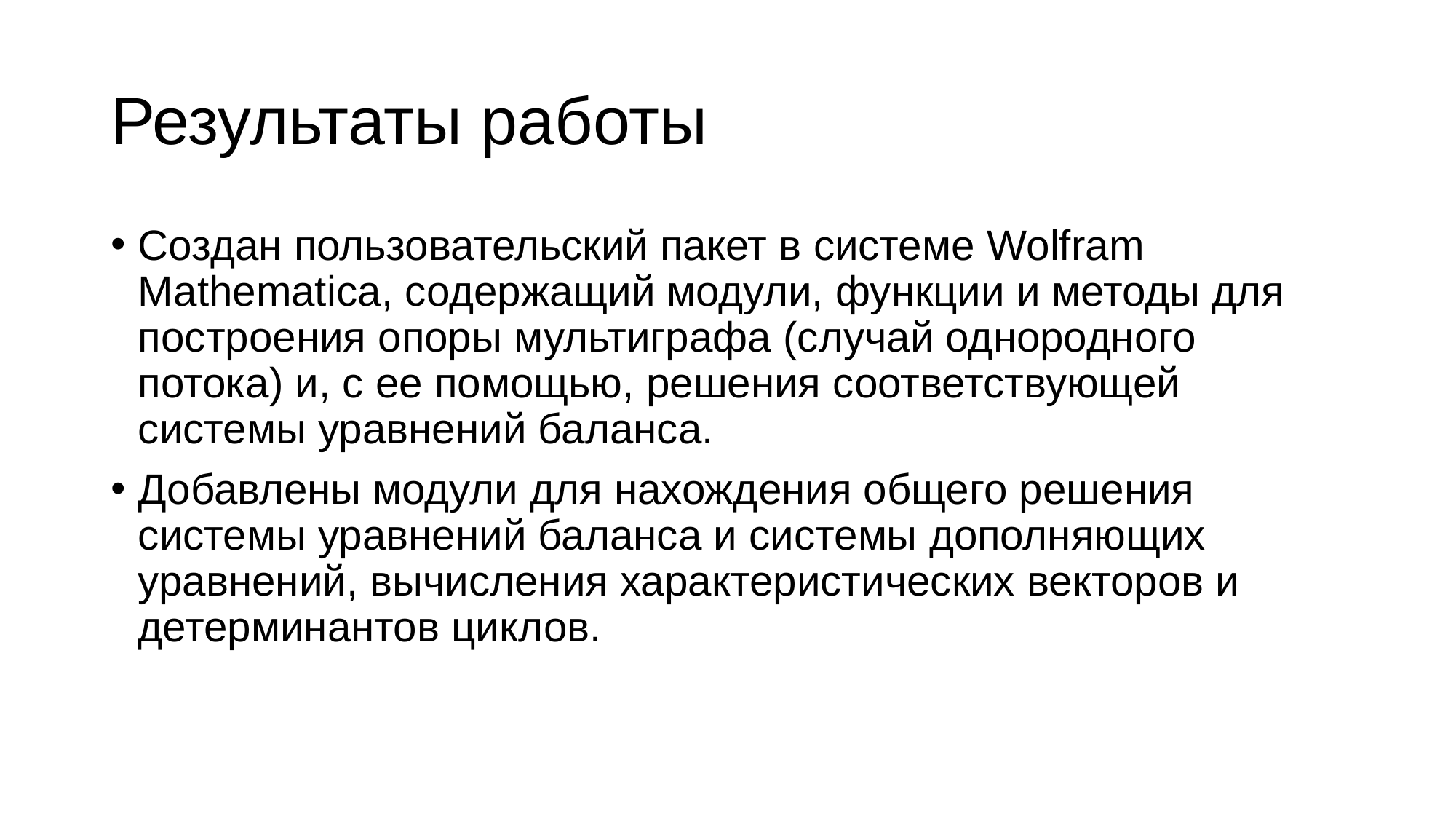

# Результаты работы
Создан пользовательский пакет в системе Wolfram Mathematica, содержащий модули, функции и методы для построения опоры мультиграфа (случай однородного потока) и, с ее помощью, решения соответствующей системы уравнений баланса.
Добавлены модули для нахождения общего решения системы уравнений баланса и системы дополняющих уравнений, вычисления характеристических векторов и детерминантов циклов.